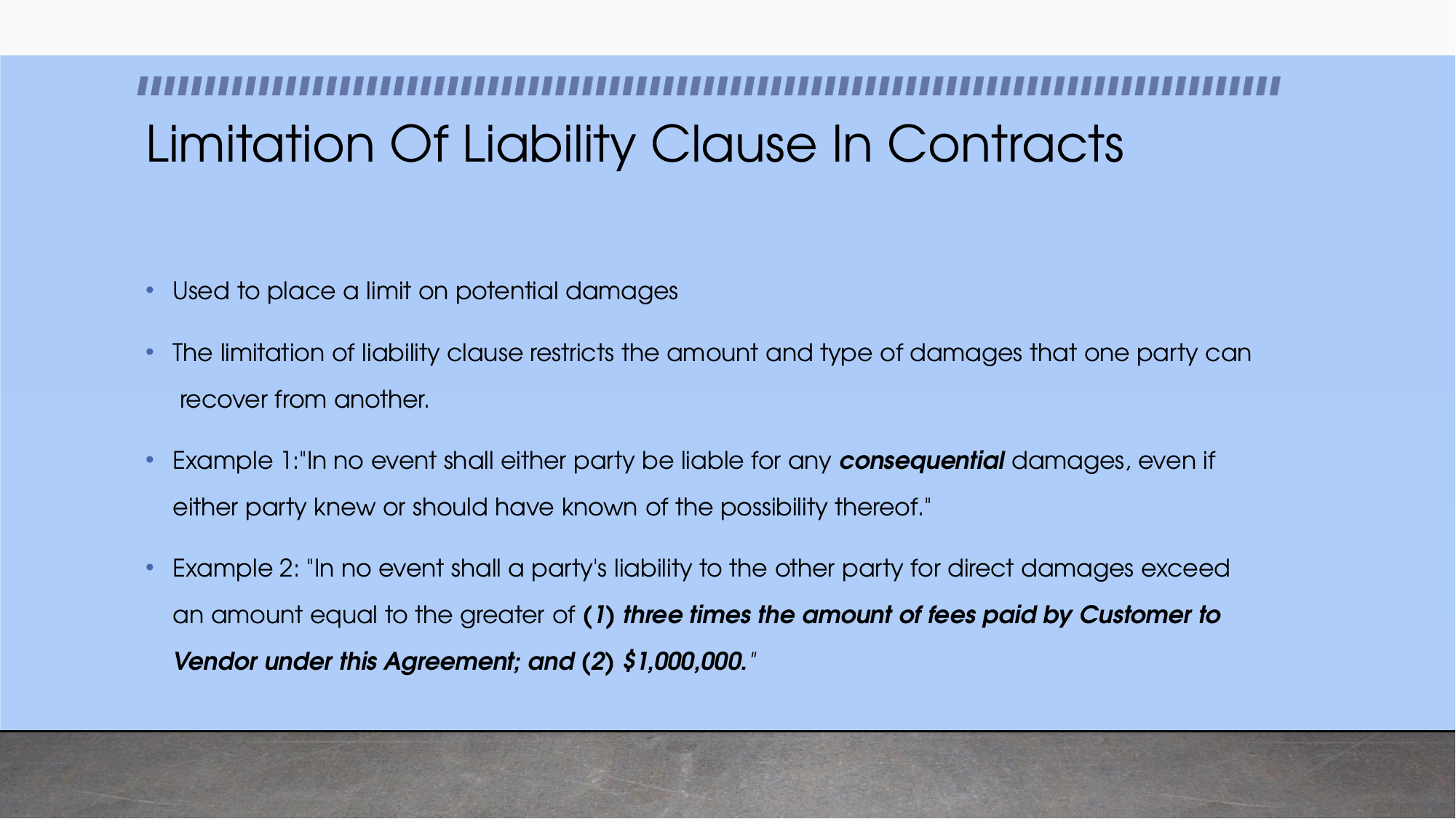

# Limitation Of Liability Clause In Contracts
Used to place a limit on potential damages
The limitation of liability clause restricts the amount and type of damages that one party can  recover from another.

Example 1:"In no event shall either party be liable for any consequential damages, even if
either party knew or should have known of the possibility thereof."
Example 2: "In no event shall a party's liability to the other party for direct damages exceed  an amount equal to the greater of (1) three times the amount of fees paid by Customer to  Vendor under this Agreement; and (2) $1,000,000."